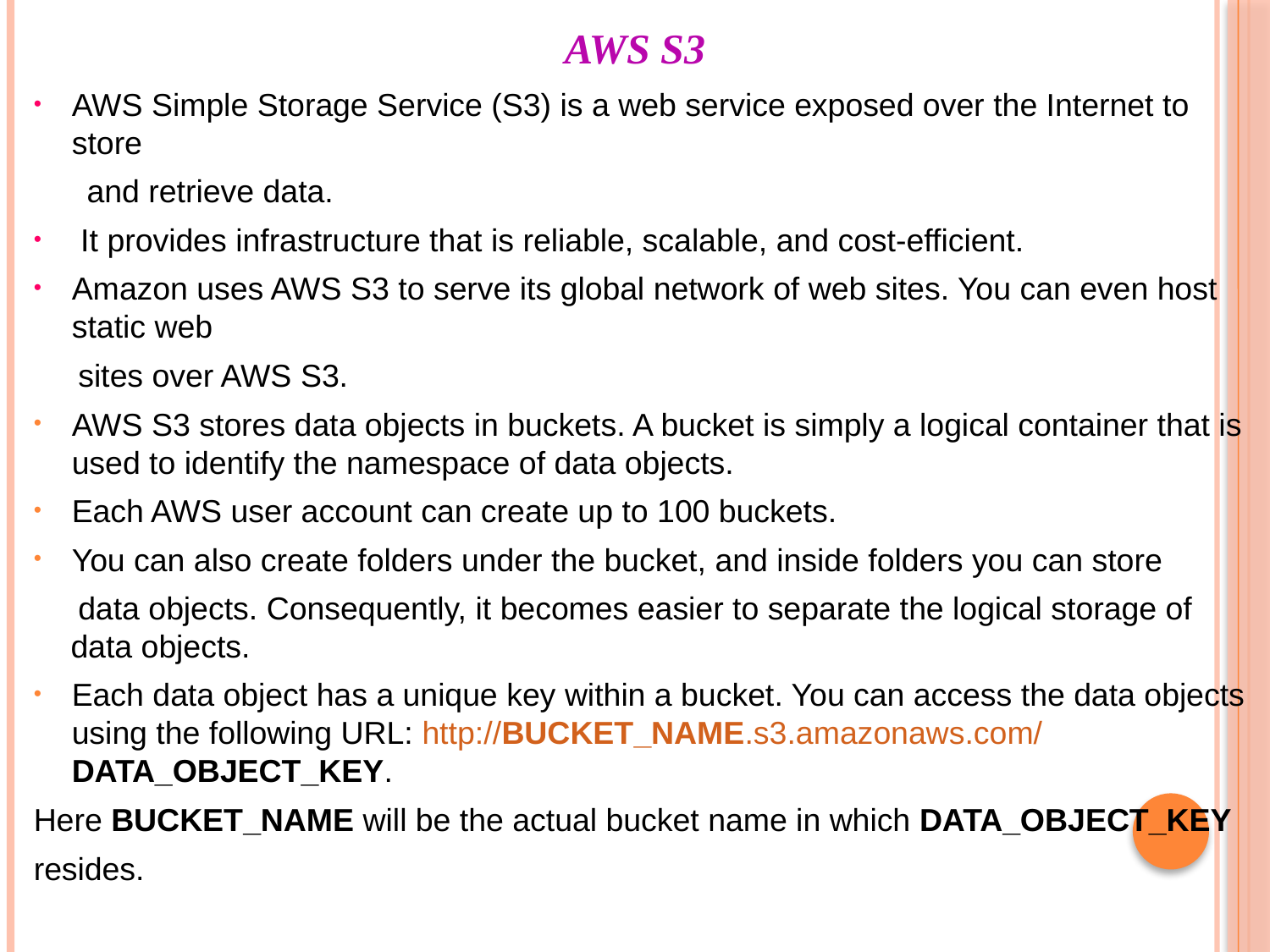

# AWS S3
AWS Simple Storage Service (S3) is a web service exposed over the Internet to store
      and retrieve data.
 It provides infrastructure that is reliable, scalable, and cost-efficient.
Amazon uses AWS S3 to serve its global network of web sites. You can even host static web
     sites over AWS S3.
AWS S3 stores data objects in buckets. A bucket is simply a logical container that is used to identify the namespace of data objects.
Each AWS user account can create up to 100 buckets.
You can also create folders under the bucket, and inside folders you can store
     data objects. Consequently, it becomes easier to separate the logical storage of data objects.
Each data object has a unique key within a bucket. You can access the data objects using the following URL: http://BUCKET_NAME.s3.amazonaws.com/DATA_OBJECT_KEY.
Here BUCKET_NAME will be the actual bucket name in which DATA_OBJECT_KEY resides.